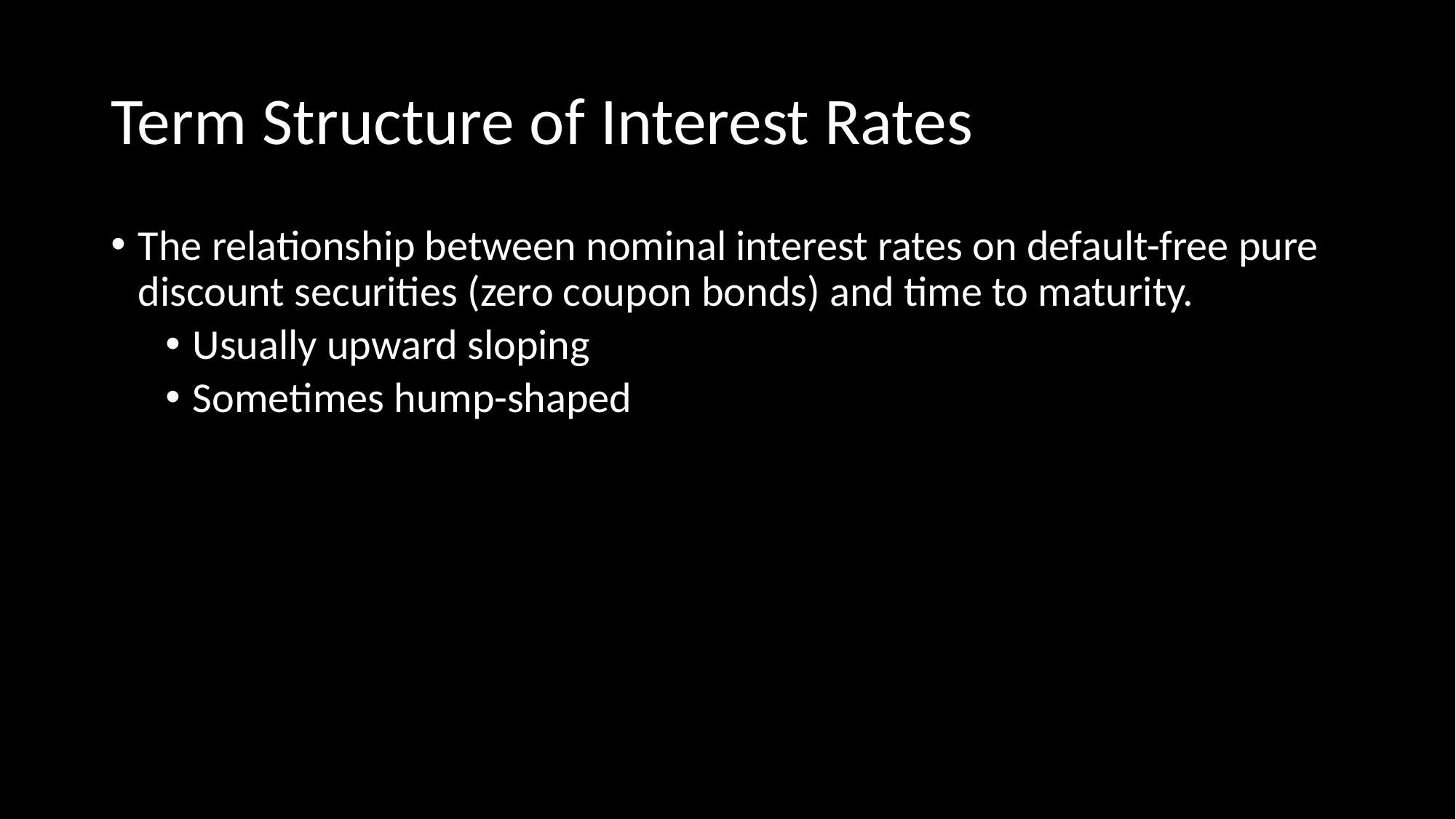

# Term Structure of Interest Rates
The relationship between nominal interest rates on default-free pure discount securities (zero coupon bonds) and time to maturity.
Usually upward sloping
Sometimes hump-shaped